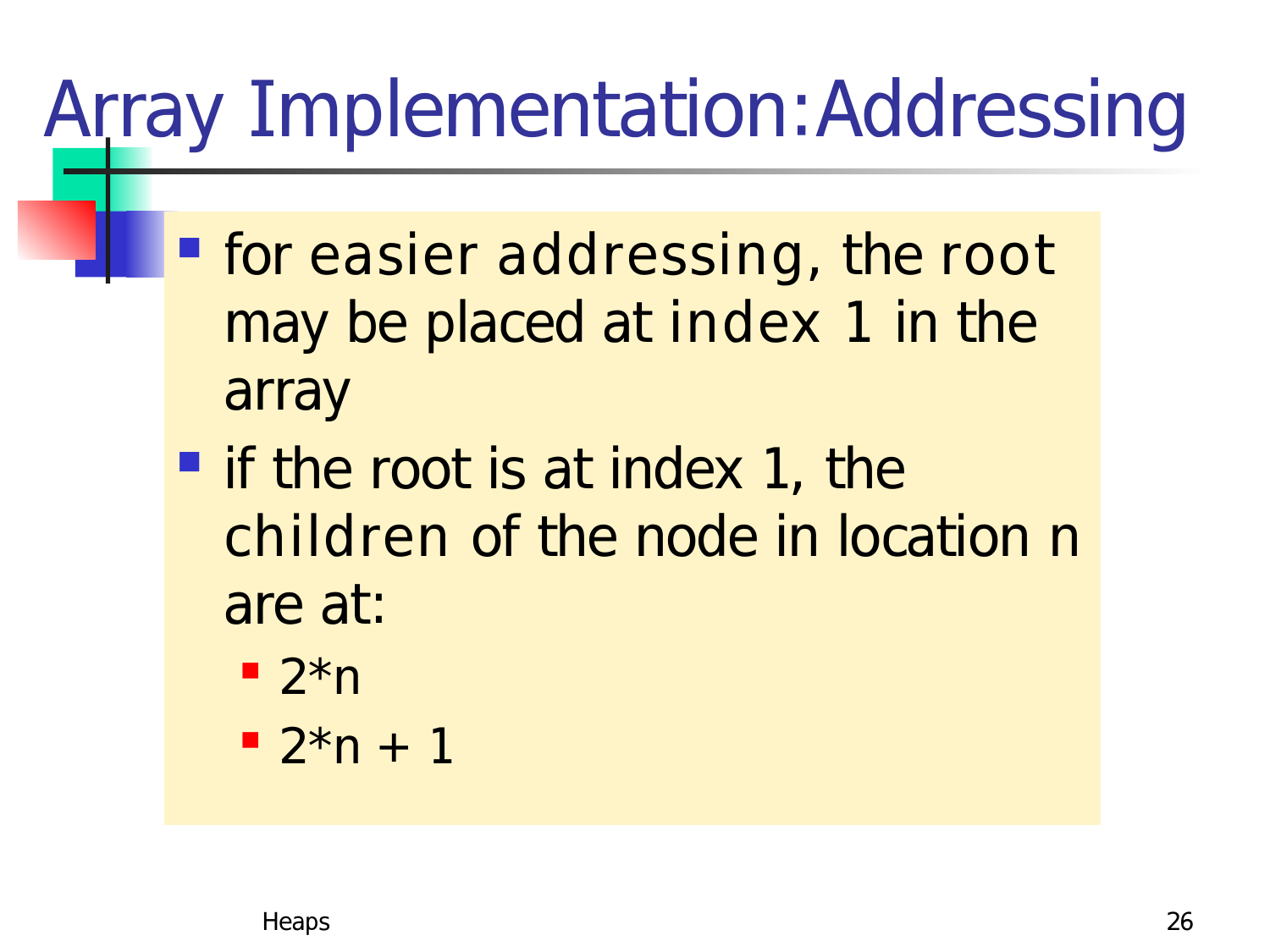

# Array Implementation:Addressing
for easier addressing, the root may be placed at index 1 in the array
if the root is at index 1, the children of the node in location n are at:
2*n
2*n + 1

Heaps
26